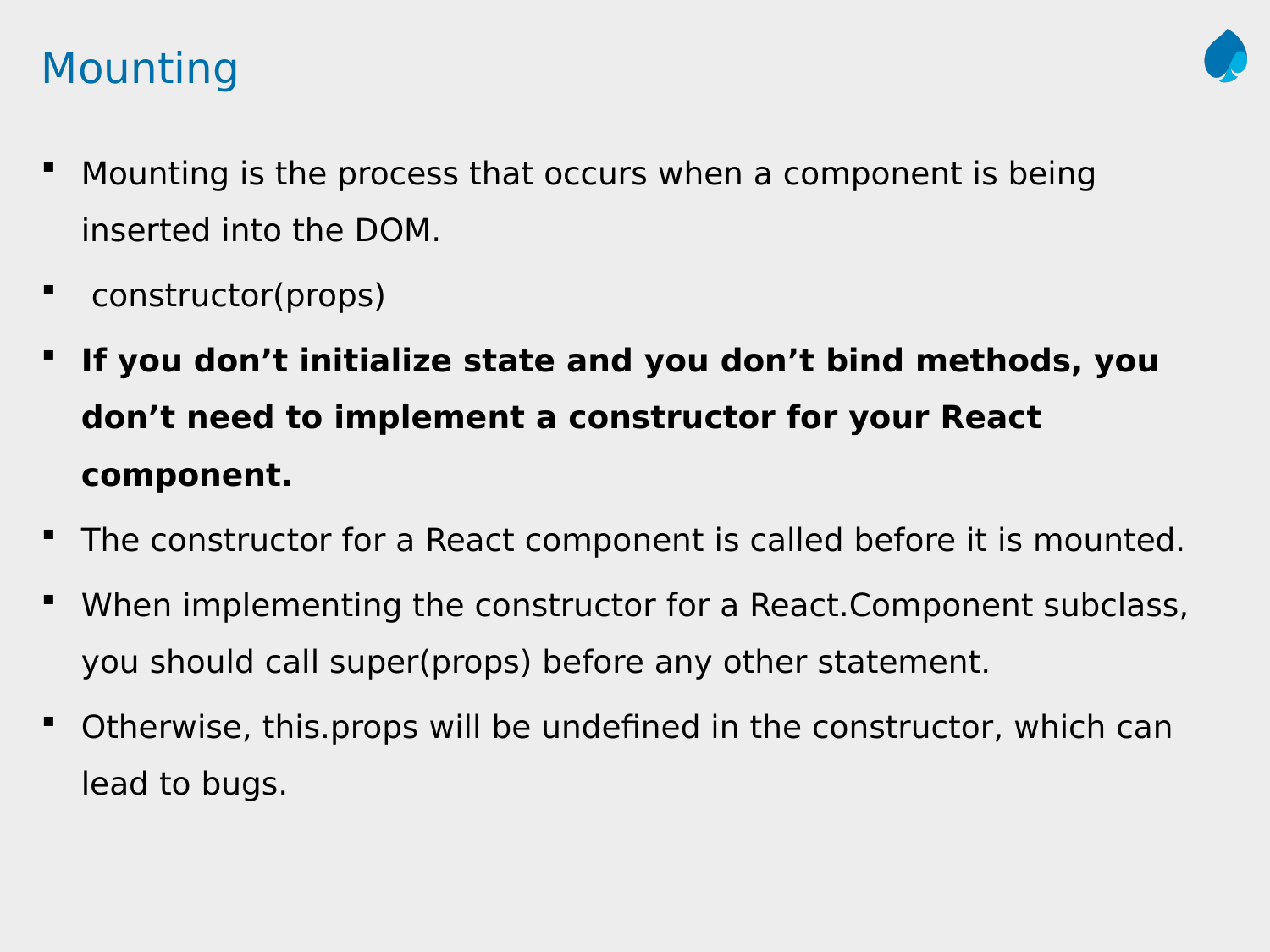

# Mounting
Mounting is the process that occurs when a component is being inserted into the DOM.
 constructor(props)
If you don’t initialize state and you don’t bind methods, you don’t need to implement a constructor for your React component.
The constructor for a React component is called before it is mounted.
When implementing the constructor for a React.Component subclass, you should call super(props) before any other statement.
Otherwise, this.props will be undefined in the constructor, which can lead to bugs.